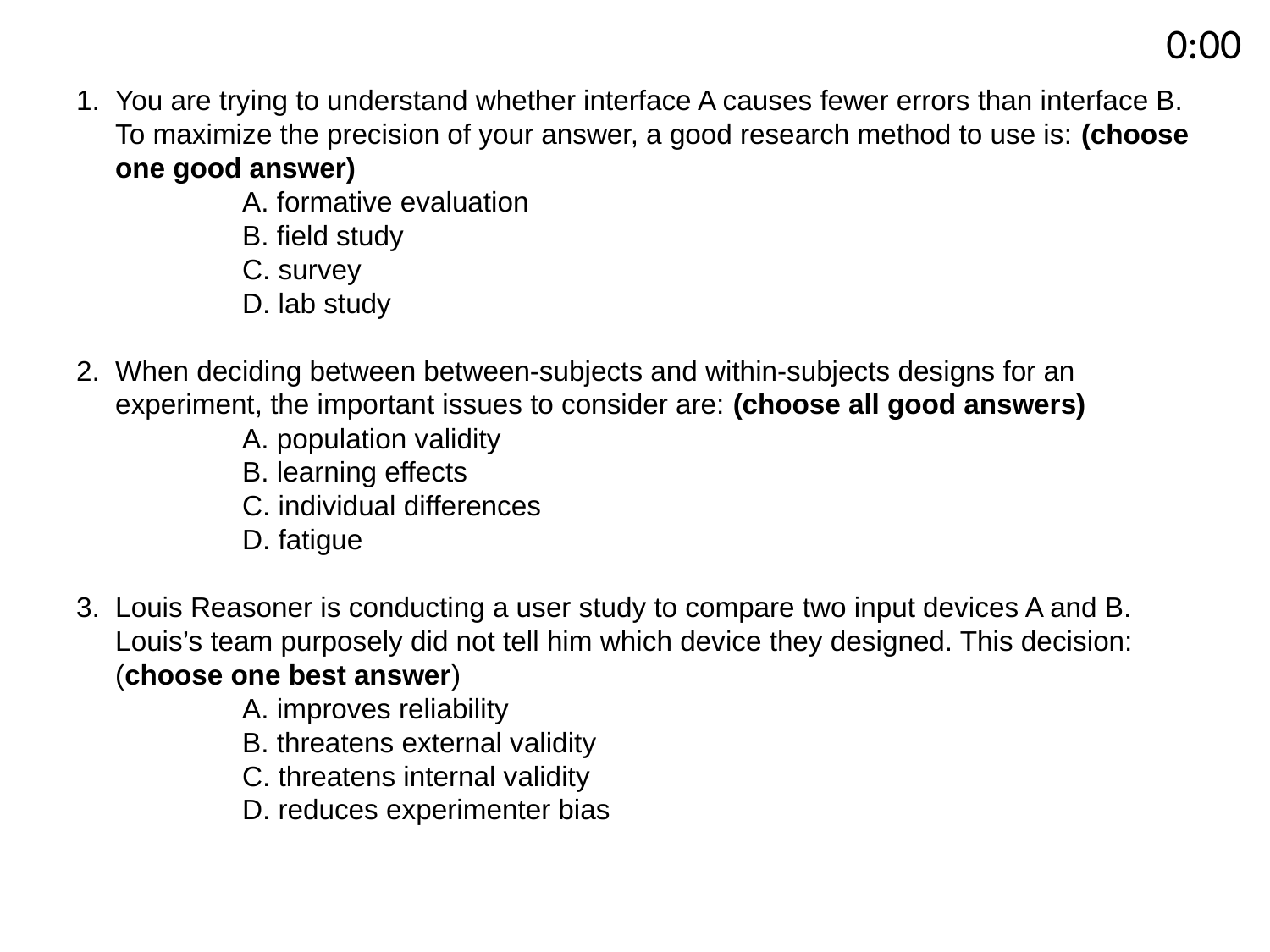

0:04
  0:09
  0:08
  0:07
  0:05
  0:03
  0:02
  0:01
  0:00
0:14
3:00
2:30
2:00
1:45
1:30
1:15
1:00
0:45
0:30
0:20
0:19
0:18
0:17
0:16
0:15
0:13
0:12
0:11
0:10
0:06

You are trying to understand whether interface A causes fewer errors than interface B.  To maximize the precision of your answer, a good research method to use is: (choose one good answer)
	A. formative evaluation
	B. field study
	C. survey
	D. lab study
When deciding between between-subjects and within-subjects designs for an experiment, the important issues to consider are: (choose all good answers)
	A. population validity
	B. learning effects
	C. individual differences
	D. fatigue

Louis Reasoner is conducting a user study to compare two input devices A and B. Louis’s team purposely did not tell him which device they designed. This decision: (choose one best answer)
	A. improves reliability
	B. threatens external validity
	C. threatens internal validity
	D. reduces experimenter bias